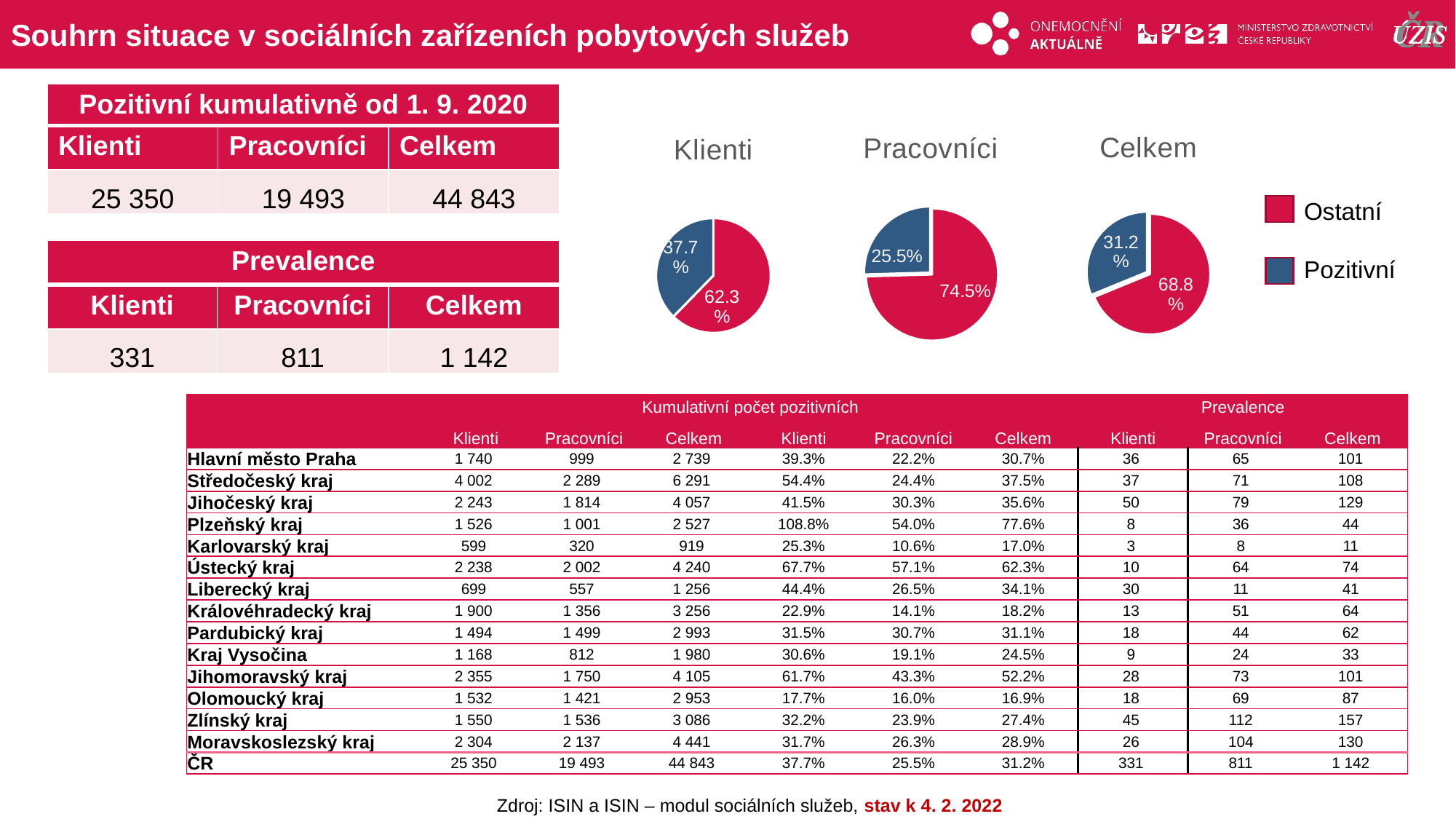

# Souhrn situace v sociálních zařízeních pobytových služeb
| Pozitivní kumulativně od 1. 9. 2020 |  |  |
| --- | --- | --- |
| Klienti | Pracovníci | Celkem |
| 25 350 | 19 493 | 44 843 |

### Chart: Celkem

| Category | Sloupec3 |
|---|---|
| Celkový počet | 0.6881961924098514 |
| Pozitivních | 0.31180380759014864 |

### Chart: Pracovníci

| Category | Sloupec2 |
|---|---|
| Celkový počet | 0.7454357876041476 |
| Pozitivních | 0.25456421239585236 |

### Chart: Klienti

| Category | Sloupec1 |
|---|---|
| Celkový počet | 0.6230146927606923 |
| Pozitivních | 0.3769853072393076 |
Ostatní

Pozitivní

| Prevalence |  |  |
| --- | --- | --- |
| Klienti | Pracovníci | Celkem |
| 331 | 811 | 1 142 |

|  | Kumulativní počet pozitivních |  |  |  |  |  | Prevalence |  |  |
| --- | --- | --- | --- | --- | --- | --- | --- | --- | --- |
|  | Klienti | Pracovníci | Celkem | Klienti | Pracovníci | Celkem | Klienti | Pracovníci | Celkem |
| Hlavní město Praha | 1 740 | 999 | 2 739 | 39.3% | 22.2% | 30.7% | 36 | 65 | 101 |
| Středočeský kraj | 4 002 | 2 289 | 6 291 | 54.4% | 24.4% | 37.5% | 37 | 71 | 108 |
| Jihočeský kraj | 2 243 | 1 814 | 4 057 | 41.5% | 30.3% | 35.6% | 50 | 79 | 129 |
| Plzeňský kraj | 1 526 | 1 001 | 2 527 | 108.8% | 54.0% | 77.6% | 8 | 36 | 44 |
| Karlovarský kraj | 599 | 320 | 919 | 25.3% | 10.6% | 17.0% | 3 | 8 | 11 |
| Ústecký kraj | 2 238 | 2 002 | 4 240 | 67.7% | 57.1% | 62.3% | 10 | 64 | 74 |
| Liberecký kraj | 699 | 557 | 1 256 | 44.4% | 26.5% | 34.1% | 30 | 11 | 41 |
| Královéhradecký kraj | 1 900 | 1 356 | 3 256 | 22.9% | 14.1% | 18.2% | 13 | 51 | 64 |
| Pardubický kraj | 1 494 | 1 499 | 2 993 | 31.5% | 30.7% | 31.1% | 18 | 44 | 62 |
| Kraj Vysočina | 1 168 | 812 | 1 980 | 30.6% | 19.1% | 24.5% | 9 | 24 | 33 |
| Jihomoravský kraj | 2 355 | 1 750 | 4 105 | 61.7% | 43.3% | 52.2% | 28 | 73 | 101 |
| Olomoucký kraj | 1 532 | 1 421 | 2 953 | 17.7% | 16.0% | 16.9% | 18 | 69 | 87 |
| Zlínský kraj | 1 550 | 1 536 | 3 086 | 32.2% | 23.9% | 27.4% | 45 | 112 | 157 |
| Moravskoslezský kraj | 2 304 | 2 137 | 4 441 | 31.7% | 26.3% | 28.9% | 26 | 104 | 130 |
| ČR | 25 350 | 19 493 | 44 843 | 37.7% | 25.5% | 31.2% | 331 | 811 | 1 142 |
Zdroj: ISIN a ISIN – modul sociálních služeb, stav k 4. 2. 2022